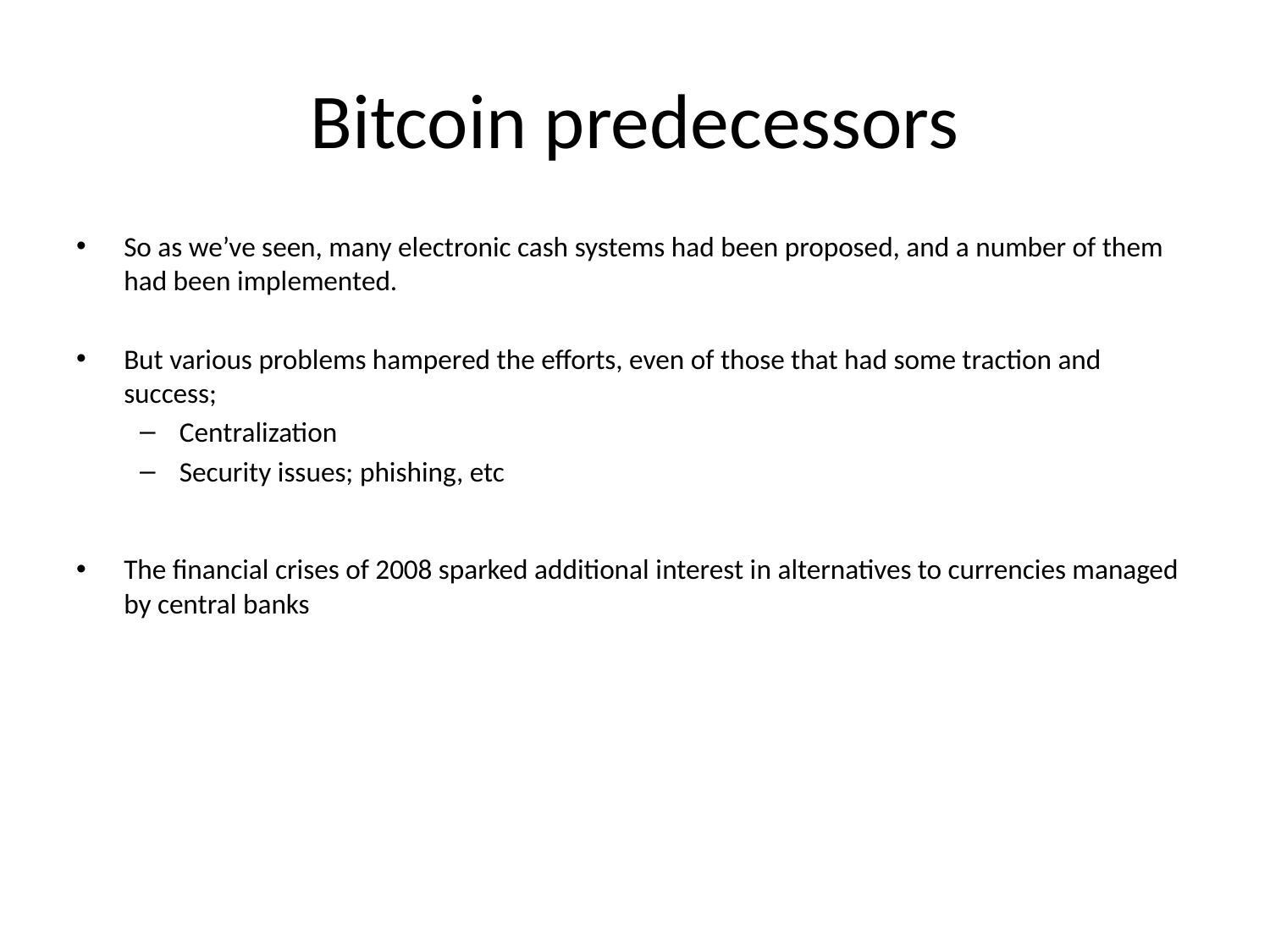

# Bitcoin predecessors
So as we’ve seen, many electronic cash systems had been proposed, and a number of them had been implemented.

But various problems hampered the efforts, even of those that had some traction and success;
Centralization
Security issues; phishing, etc

The financial crises of 2008 sparked additional interest in alternatives to currencies managed by central banks